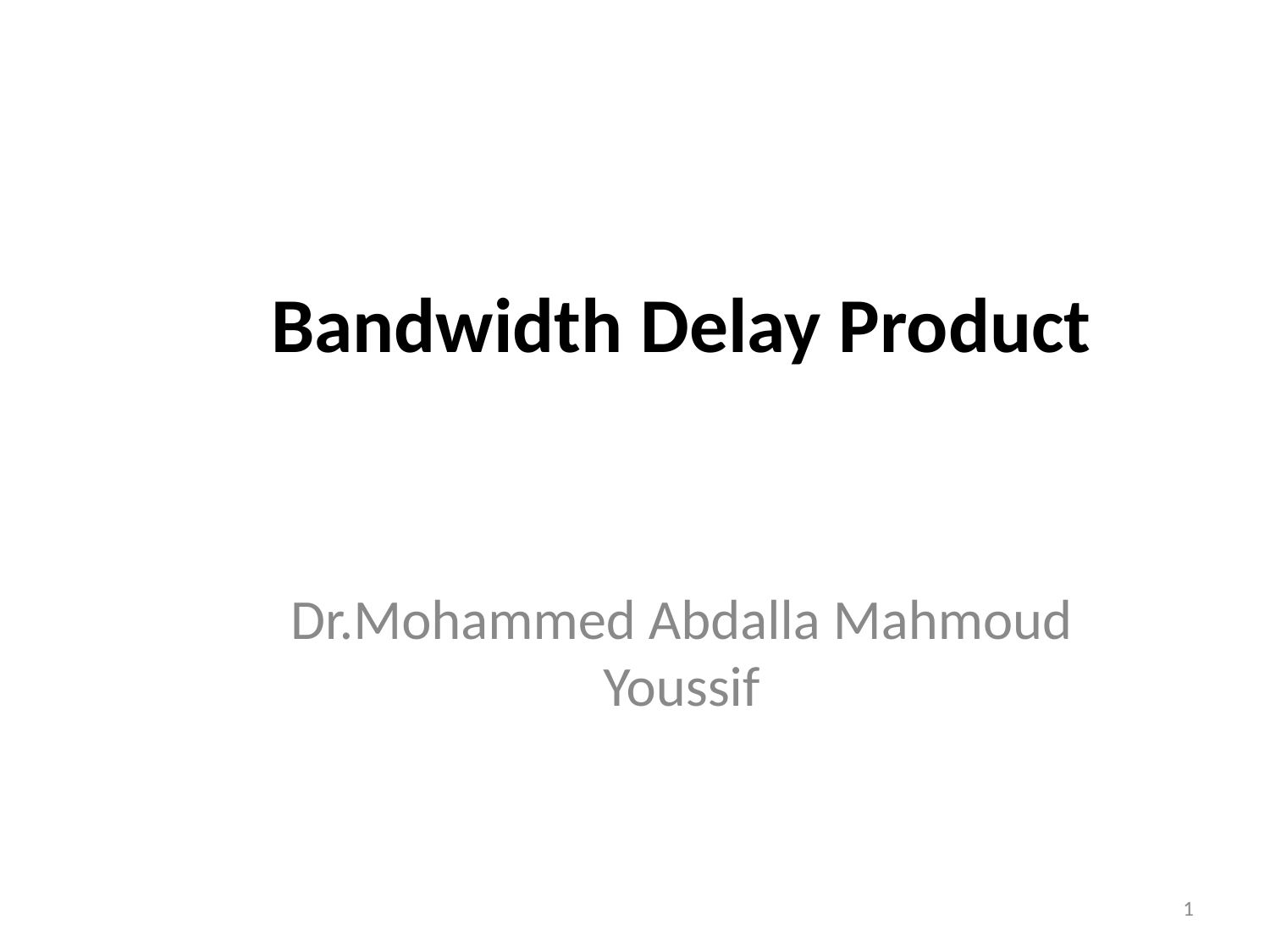

Bandwidth Delay Product

Dr.Mohammed Abdalla Mahmoud Youssif

1